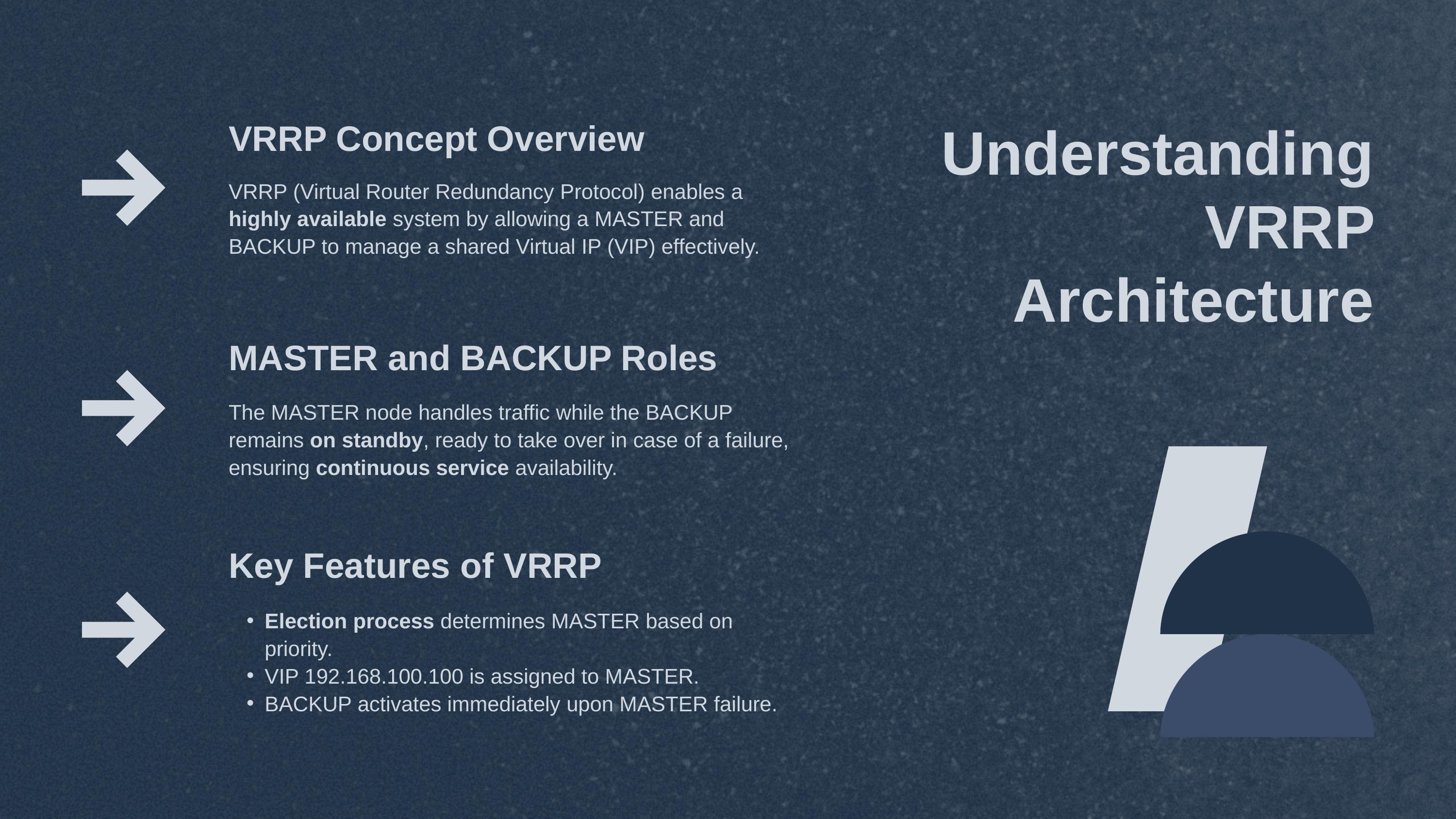

Understanding VRRP Architecture
VRRP Concept Overview
VRRP (Virtual Router Redundancy Protocol) enables a highly available system by allowing a MASTER and BACKUP to manage a shared Virtual IP (VIP) effectively.

MASTER and BACKUP Roles
The MASTER node handles traffic while the BACKUP remains on standby, ready to take over in case of a failure, ensuring continuous service availability.

Key Features of VRRP
Election process determines MASTER based on priority.
VIP 192.168.100.100 is assigned to MASTER.
BACKUP activates immediately upon MASTER failure.